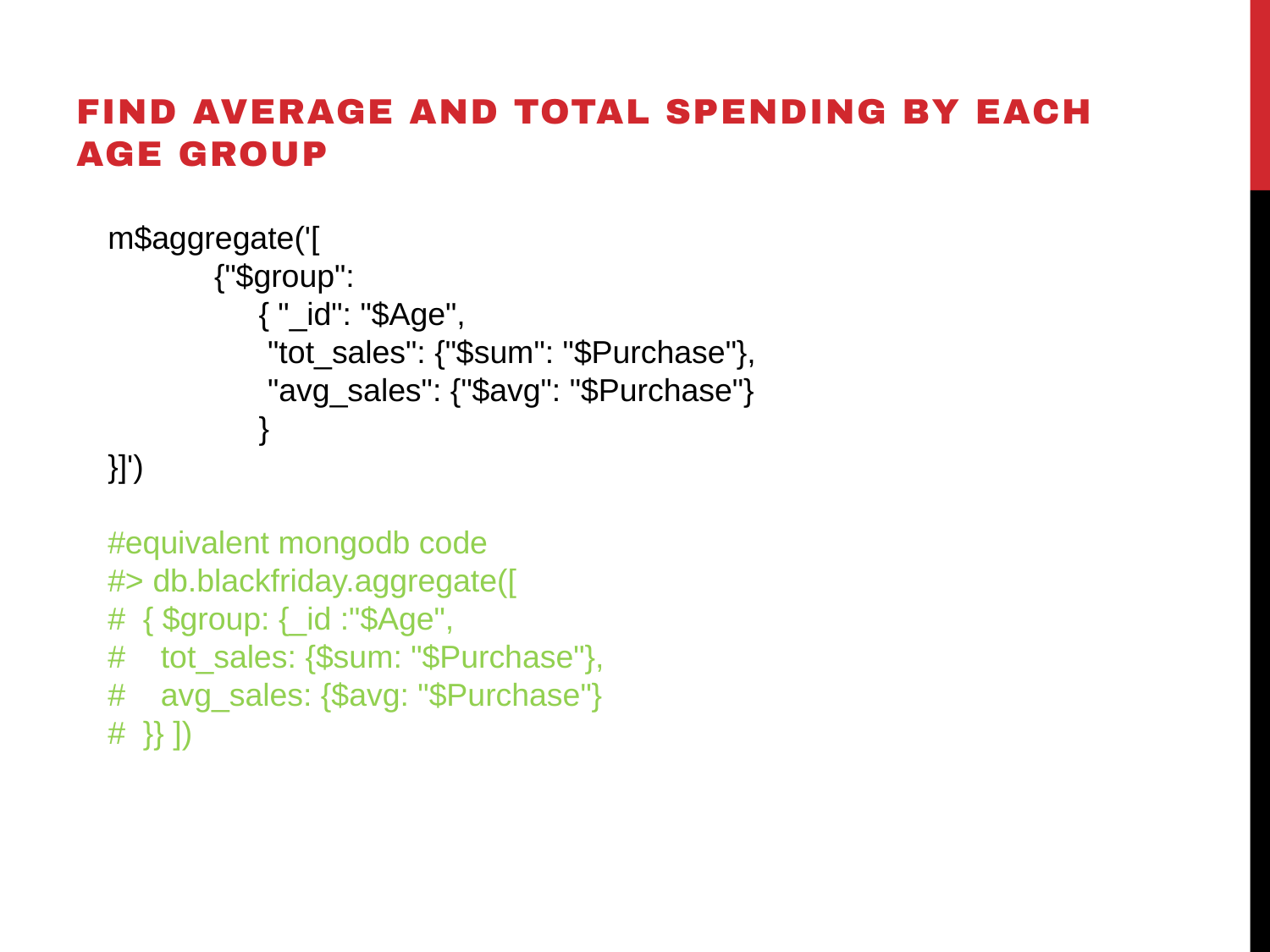

find average and total spending by each age group
m$aggregate('[
            {"$group":
                 { "_id": "$Age",
                  "tot_sales": {"$sum": "$Purchase"},
                  "avg_sales": {"$avg": "$Purchase"}
                 }
}]')

#equivalent mongodb code
#> db.blackfriday.aggregate([
#  { $group: {_id :"$Age",
#    tot_sales: {$sum: "$Purchase"},
#    avg_sales: {$avg: "$Purchase"}
#  }} ])